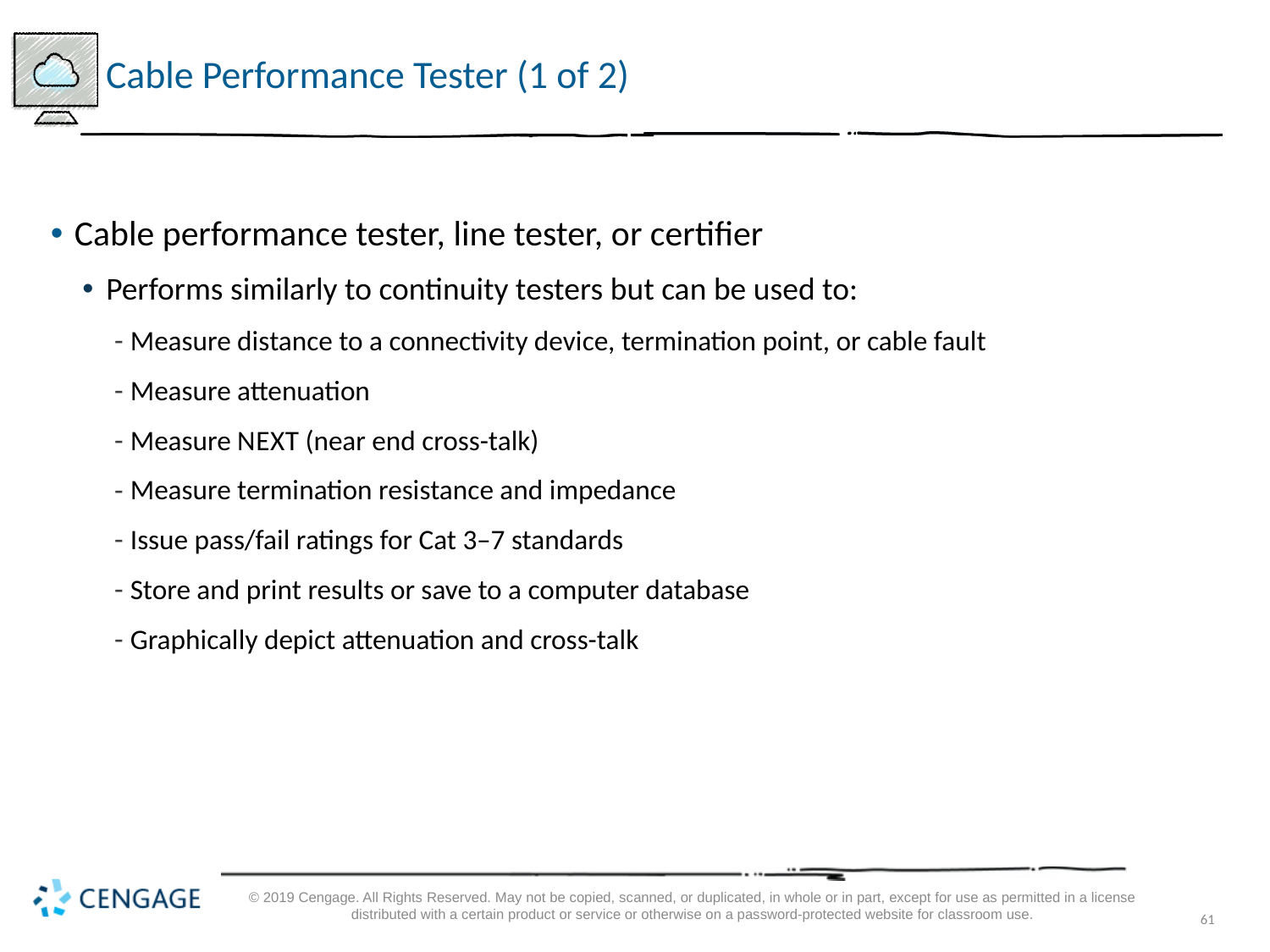

# Cable Performance Tester (1 of 2)
Cable performance tester, line tester, or certifier
Performs similarly to continuity testers but can be used to:
Measure distance to a connectivity device, termination point, or cable fault
Measure attenuation
Measure N E X T (near end cross-talk)
Measure termination resistance and impedance
Issue pass/fail ratings for Cat 3–7 standards
Store and print results or save to a computer database
Graphically depict attenuation and cross-talk
© 2019 Cengage. All Rights Reserved. May not be copied, scanned, or duplicated, in whole or in part, except for use as permitted in a license distributed with a certain product or service or otherwise on a password-protected website for classroom use.